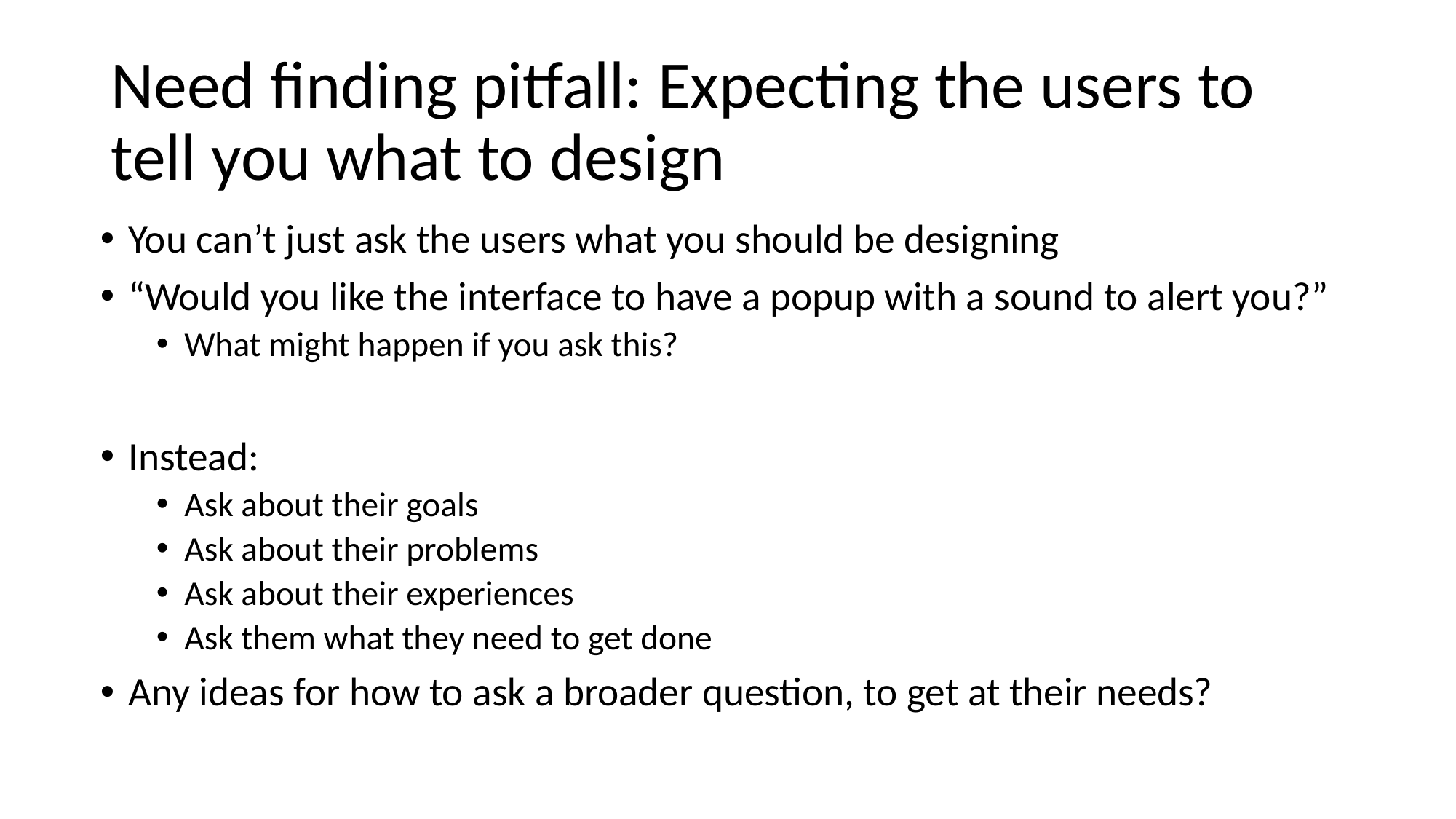

# Need finding pitfall: Expecting the users to tell you what to design
You can’t just ask the users what you should be designing
“Would you like the interface to have a popup with a sound to alert you?”
What might happen if you ask this?

Instead:
Ask about their goals
Ask about their problems
Ask about their experiences
Ask them what they need to get done
Any ideas for how to ask a broader question, to get at their needs?